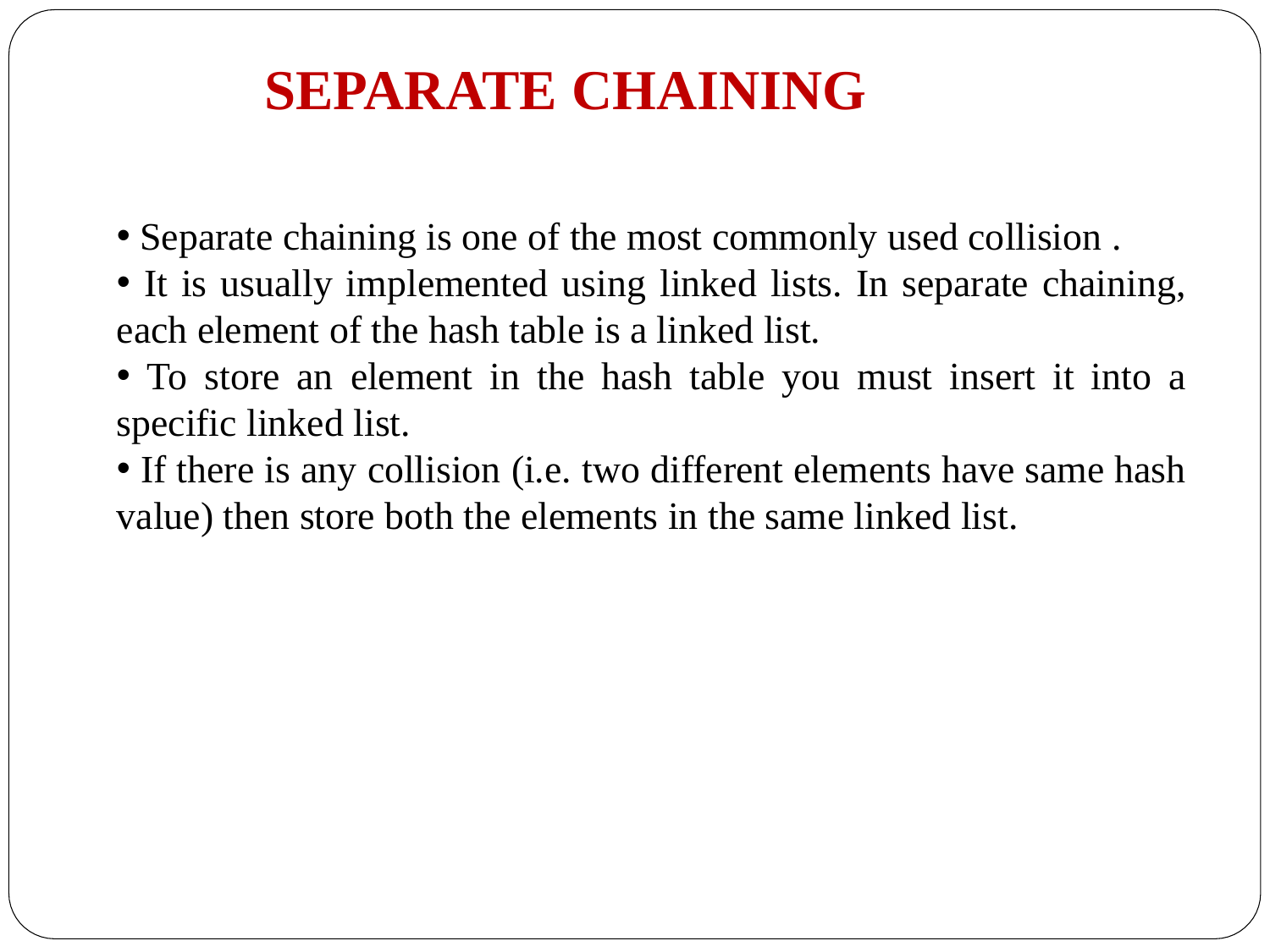

# SEPARATE CHAINING
 Separate chaining is one of the most commonly used collision .
 It is usually implemented using linked lists. In separate chaining, each element of the hash table is a linked list.
 To store an element in the hash table you must insert it into a specific linked list.
 If there is any collision (i.e. two different elements have same hash value) then store both the elements in the same linked list.